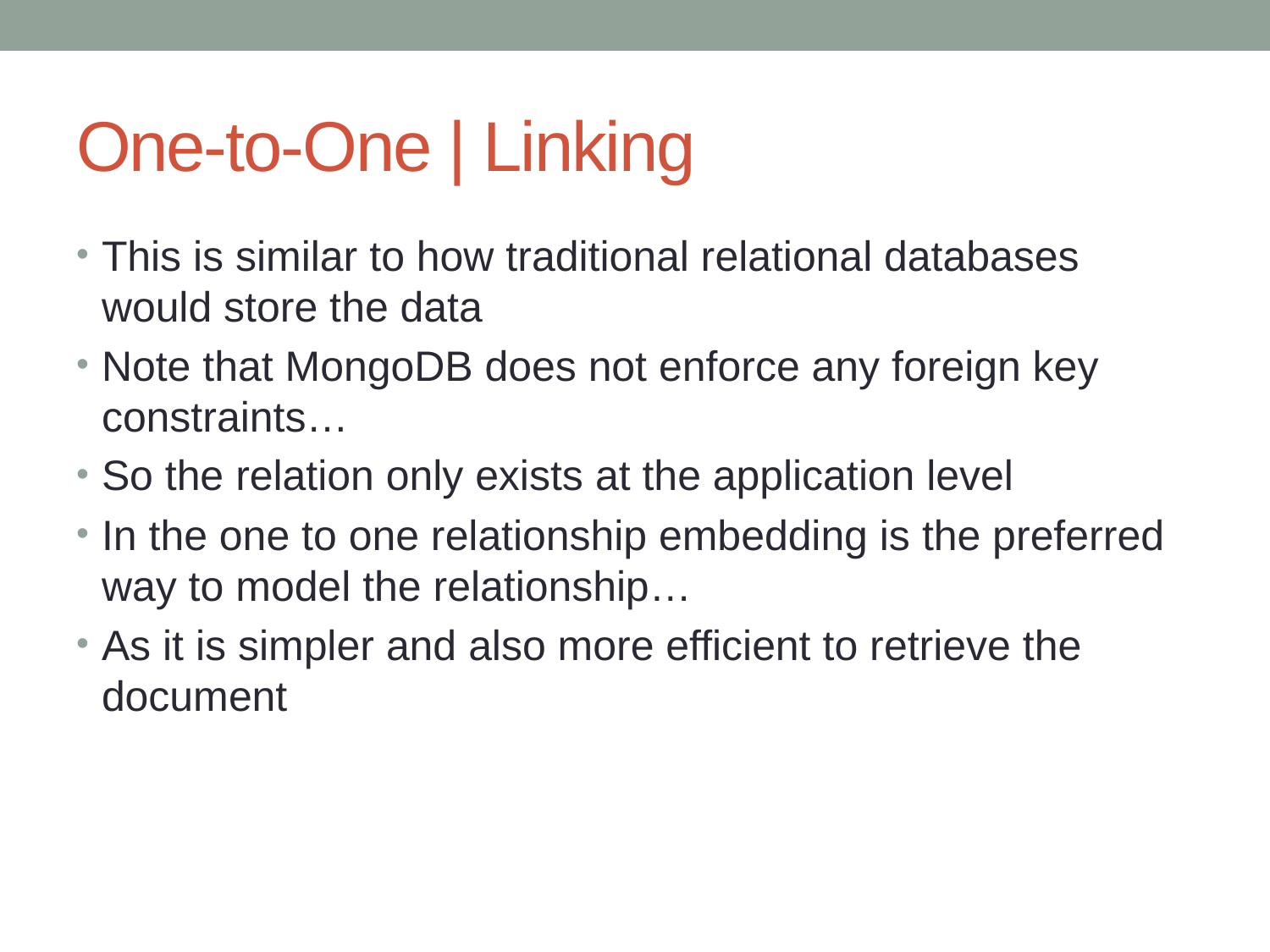

# One-to-One | Linking
This is similar to how traditional relational databases would store the data
Note that MongoDB does not enforce any foreign key constraints…
So the relation only exists at the application level
In the one to one relationship embedding is the preferred way to model the relationship…
As it is simpler and also more efficient to retrieve the document